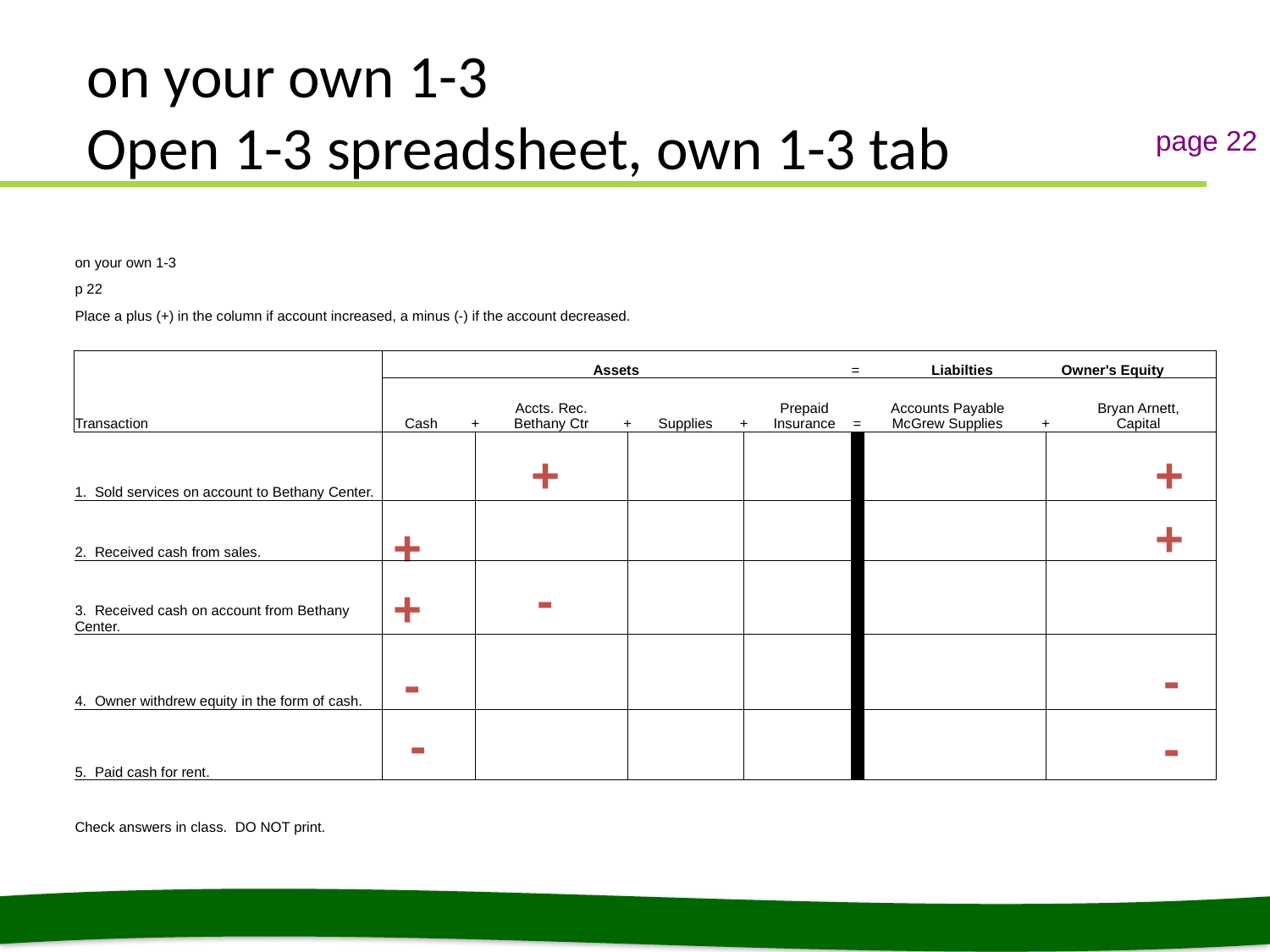

# on your own 1-3 Open 1-3 spreadsheet, own 1-3 tab
page 22
| on your own 1-3 |  |  |  |  |  |  |  |  |  |  |  |  |  |  |  |
| --- | --- | --- | --- | --- | --- | --- | --- | --- | --- | --- | --- | --- | --- | --- | --- |
| p 22 |  |  |  |  |  |  |  |  |  |  |  |  |  |  |  |
| Place a plus (+) in the column if account increased, a minus (-) if the account decreased. |  |  |  |  |  |  |  |  |  |  |  |  |  |  |  |
|  |  |  |  |  |  |  |  |  |  |  |  |  |  |  |  |
|  | Assets |  |  |  |  |  |  |  |  |  | = | Liabilties |  |  | Owner's Equity |
| Transaction | Cash | + |  | Accts. Rec. Bethany Ctr | + |  | Supplies | + |  | Prepaid Insurance | = | Accounts Payable McGrew Supplies | + |  | Bryan Arnett, Capital |
| 1. Sold services on account to Bethany Center. |  |  |  |  |  |  |  |  |  |  |  |  |  |  |  |
| 2. Received cash from sales. |  |  |  |  |  |  |  |  |  |  |  |  |  |  |  |
| 3. Received cash on account from Bethany Center. |  |  |  |  |  |  |  |  |  |  |  |  |  |  |  |
| 4. Owner withdrew equity in the form of cash. |  |  |  |  |  |  |  |  |  |  |  |  |  |  |  |
| 5. Paid cash for rent. |  |  |  |  |  |  |  |  |  |  |  |  |  |  |  |
|  |  |  |  |  |  |  |  |  |  |  |  |  |  |  |  |
| Check answers in class. DO NOT print. |  |  |  |  |  |  |  |  |  |  |  |  |  |  |  |
+
+
+
+
-
+
-
-
-
-